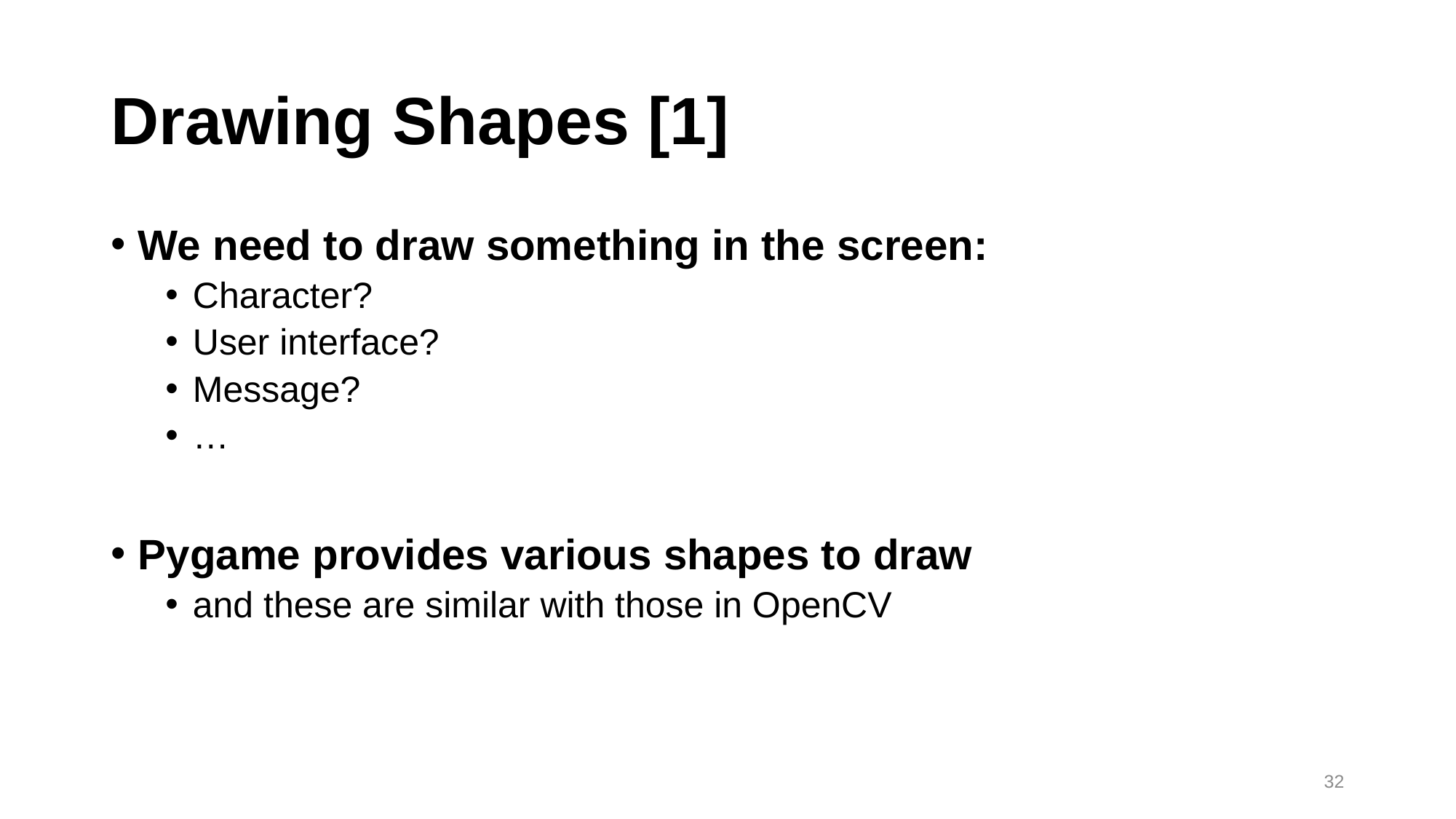

# Drawing Shapes [1]
We need to draw something in the screen:
Character?
User interface?
Message?
…

Pygame provides various shapes to draw
and these are similar with those in OpenCV
32